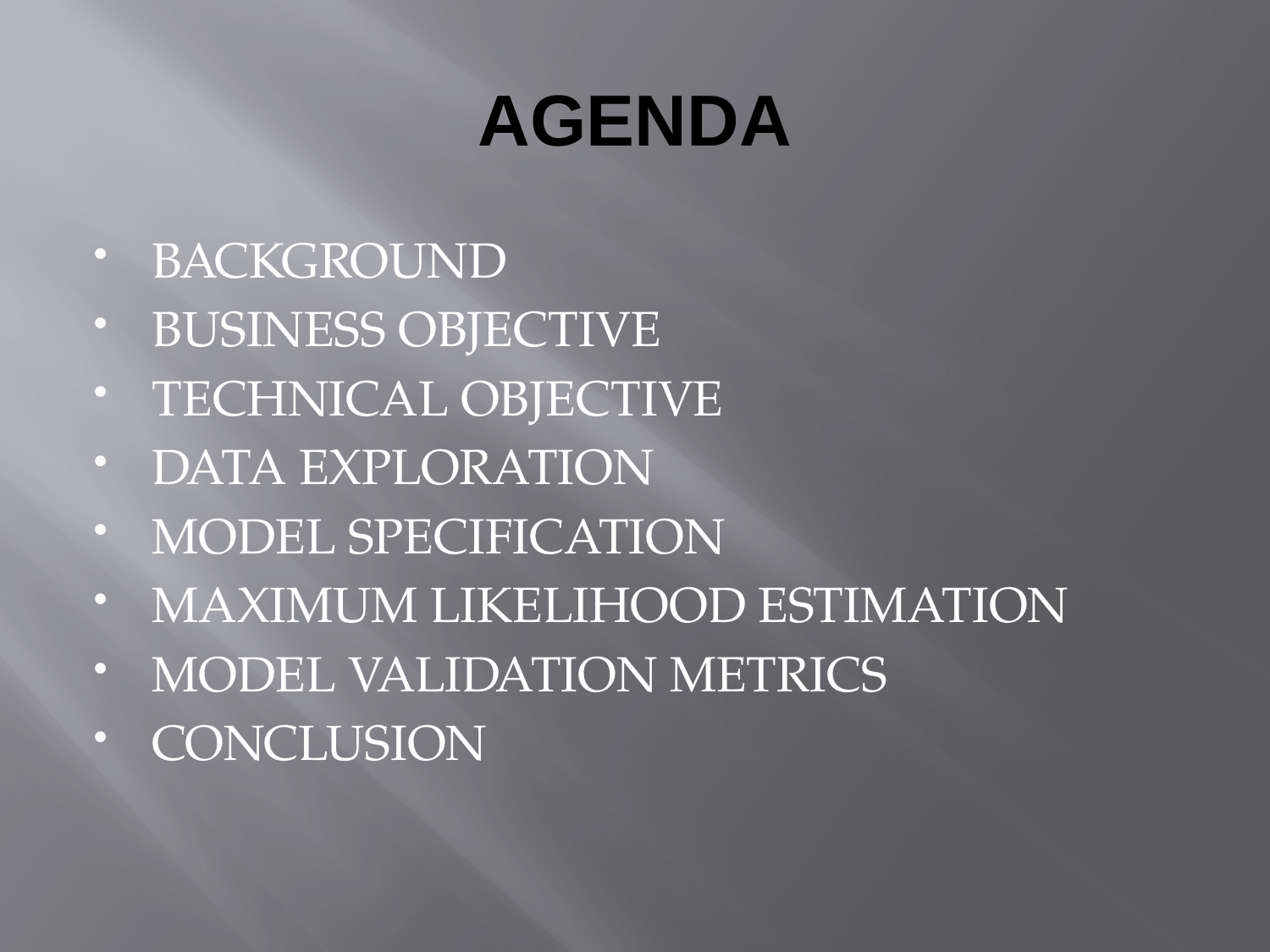

# AGENDA
BACKGROUND
BUSINESS OBJECTIVE
TECHNICAL OBJECTIVE
DATA EXPLORATION
MODEL SPECIFICATION
MAXIMUM LIKELIHOOD ESTIMATION
MODEL VALIDATION METRICS
CONCLUSION